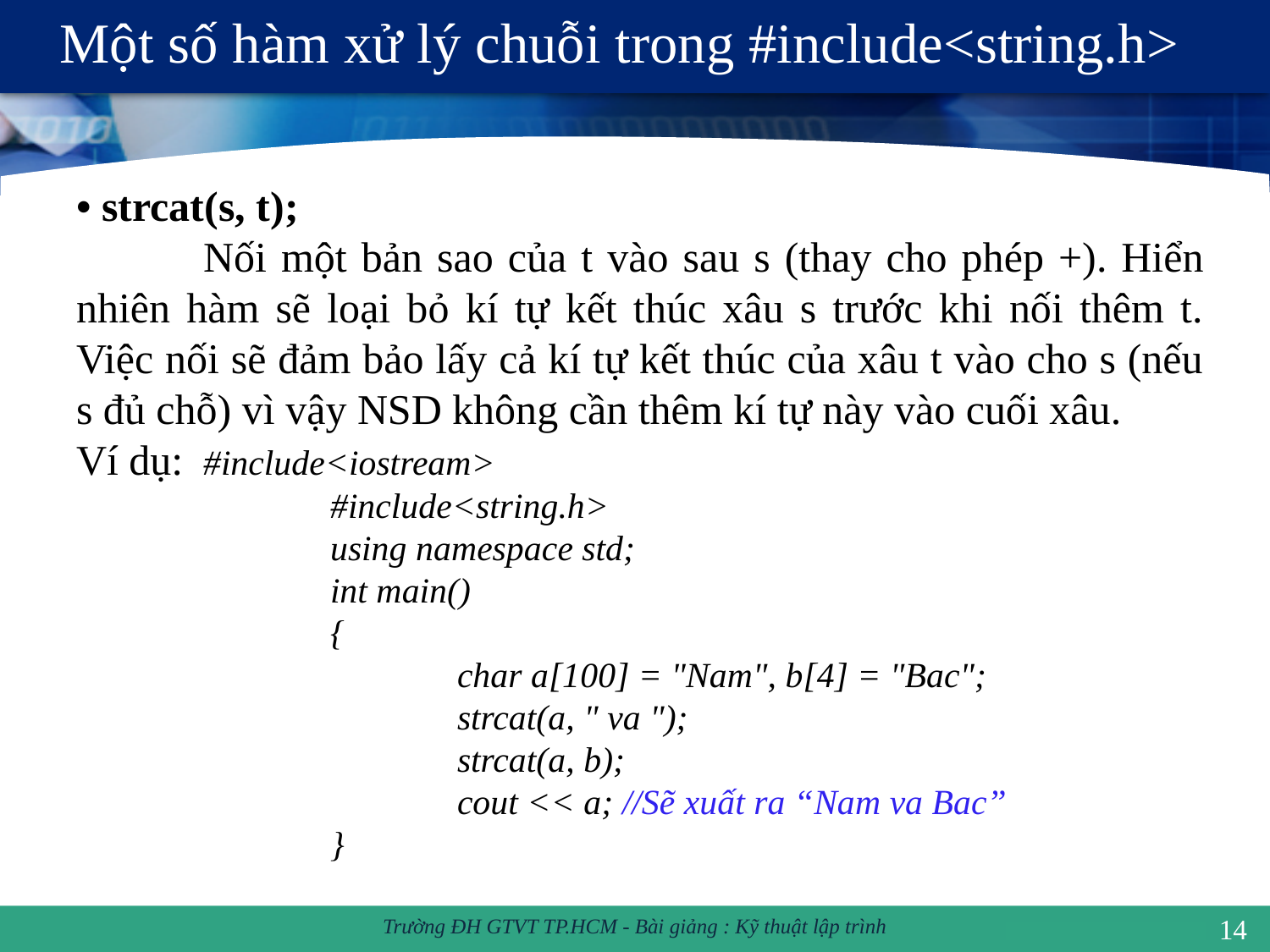

# Một số hàm xử lý chuỗi trong #include<string.h>
• strcat(s, t);
	Nối một bản sao của t vào sau s (thay cho phép +). Hiển nhiên hàm sẽ loại bỏ kí tự kết thúc xâu s trước khi nối thêm t. Việc nối sẽ đảm bảo lấy cả kí tự kết thúc của xâu t vào cho s (nếu s đủ chỗ) vì vậy NSD không cần thêm kí tự này vào cuối xâu.
Ví dụ:	#include<iostream>
		#include<string.h>
		using namespace std;
		int main()
		{
			char a[100] = "Nam", b[4] = "Bac";
			strcat(a, " va ");
			strcat(a, b);
			cout << a; //Sẽ xuất ra “Nam va Bac”
		}
14
Trường ĐH GTVT TP.HCM - Bài giảng : Kỹ thuật lập trình